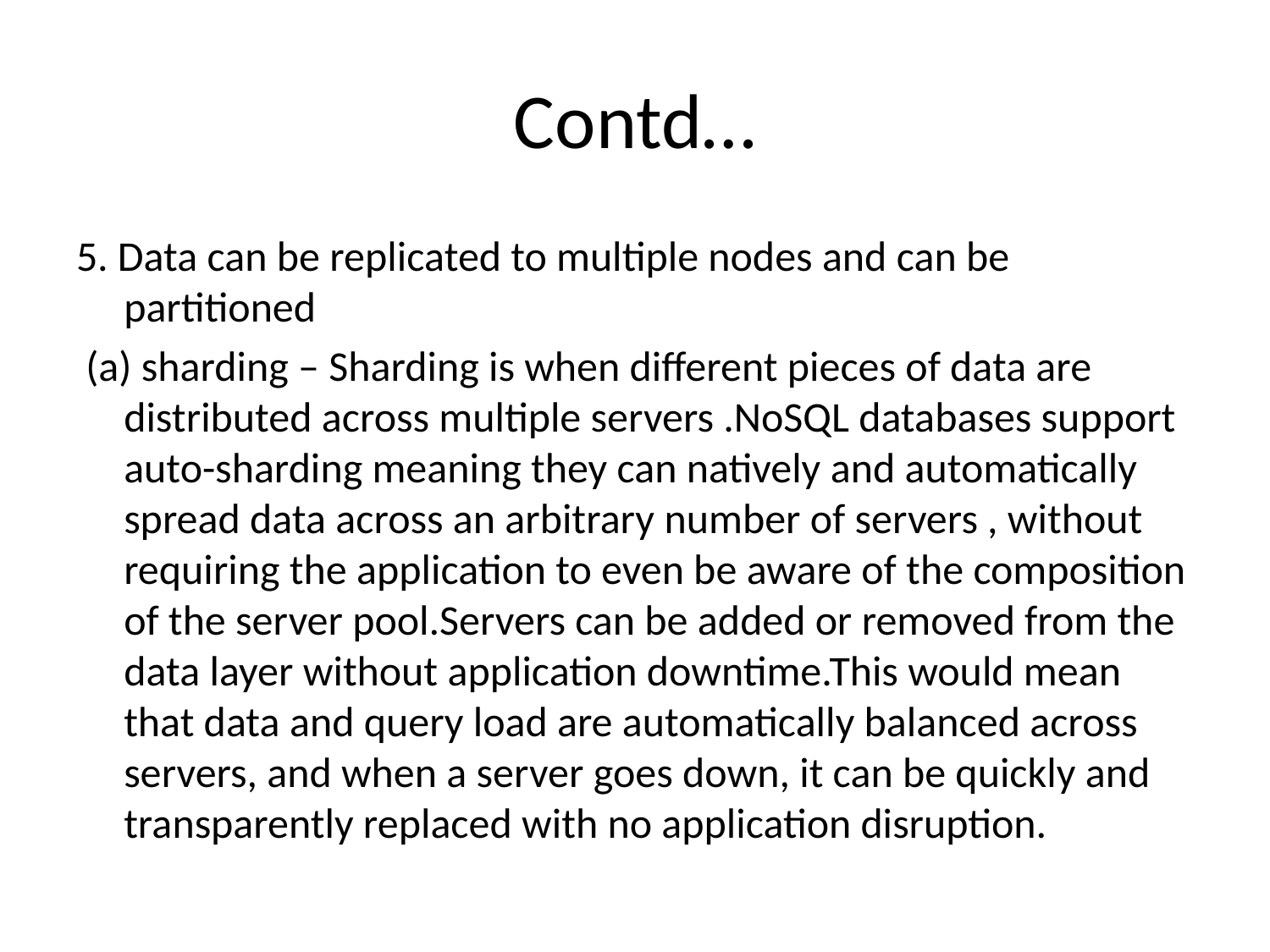

# Contd…
5. Data can be replicated to multiple nodes and can be partitioned
 (a) sharding – Sharding is when different pieces of data are distributed across multiple servers .NoSQL databases support auto-sharding meaning they can natively and automatically spread data across an arbitrary number of servers , without requiring the application to even be aware of the composition of the server pool.Servers can be added or removed from the data layer without application downtime.This would mean that data and query load are automatically balanced across servers, and when a server goes down, it can be quickly and transparently replaced with no application disruption.